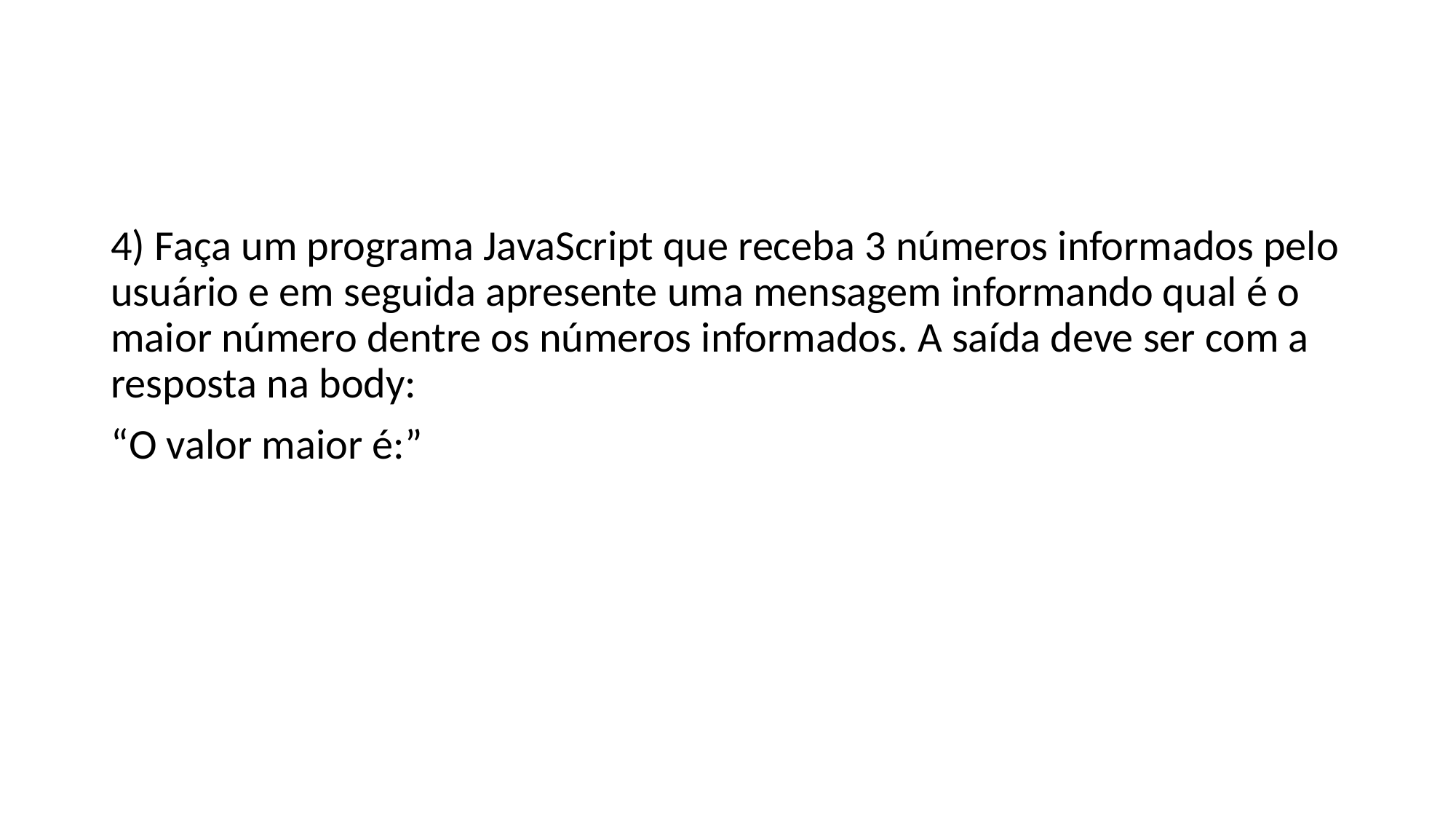

#
4) Faça um programa JavaScript que receba 3 números informados pelo usuário e em seguida apresente uma mensagem informando qual é o maior número dentre os números informados. A saída deve ser com a resposta na body:
“O valor maior é:”